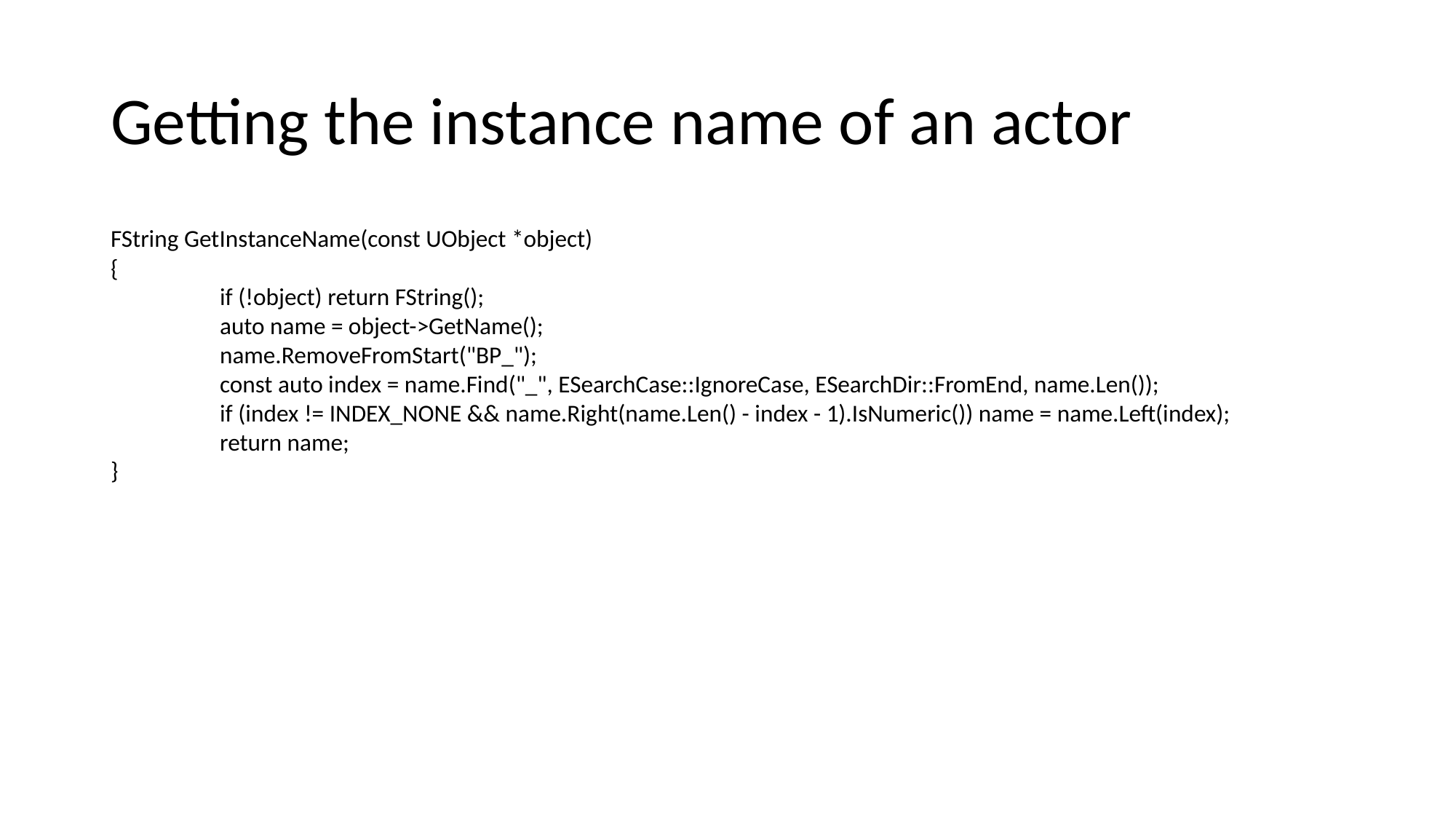

Getting the instance name of an actor
FString GetInstanceName(const UObject *object)
{
	if (!object) return FString();
	auto name = object->GetName();
	name.RemoveFromStart("BP_");
	const auto index = name.Find("_", ESearchCase::IgnoreCase, ESearchDir::FromEnd, name.Len());
	if (index != INDEX_NONE && name.Right(name.Len() - index - 1).IsNumeric()) name = name.Left(index);
	return name;
}